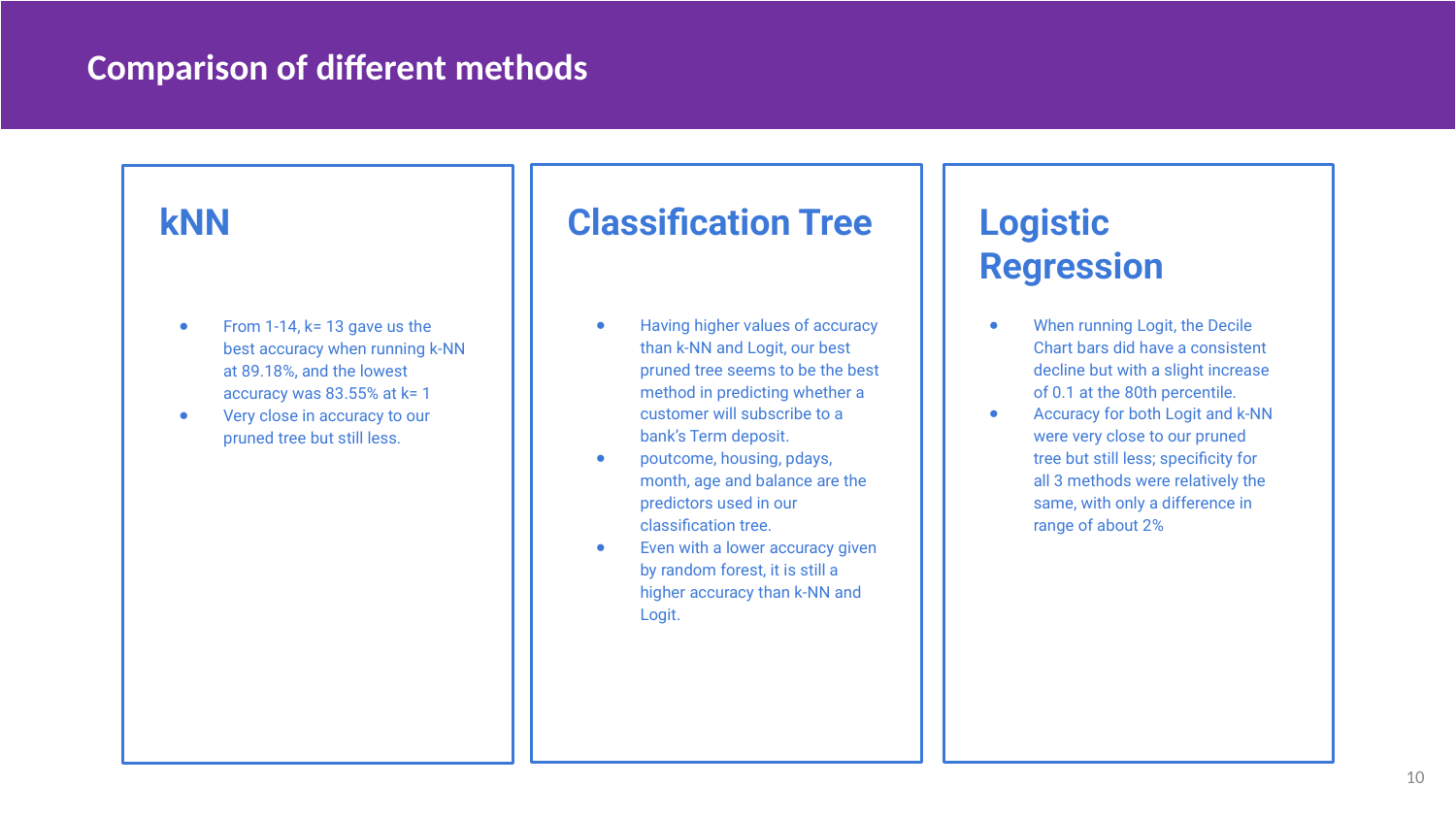

Comparison of different methods

Logistic Regression

Classification Tree

kNN

From 1-14, k= 13 gave us the best accuracy when running k-NN at 89.18%, and the lowest accuracy was 83.55% at k= 1
Very close in accuracy to our pruned tree but still less.

Our initial assumption aout the Title word count may affect sales,  turned out to be true.

Having higher values of accuracy than k-NN and Logit, our best pruned tree seems to be the best method in predicting whether a customer will subscribe to a bank’s Term deposit.
poutcome, housing, pdays, month, age and balance are the predictors used in our classification tree.
Even with a lower accuracy given by random forest, it is still a higher accuracy than k-NN and Logit.

When running Logit, the Decile Chart bars did have a consistent decline but with a slight increase of 0.1 at the 80th percentile.
Accuracy for both Logit and k-NN were very close to our pruned tree but still less; specificity for all 3 methods were relatively the same, with only a difference in range of about 2%
10